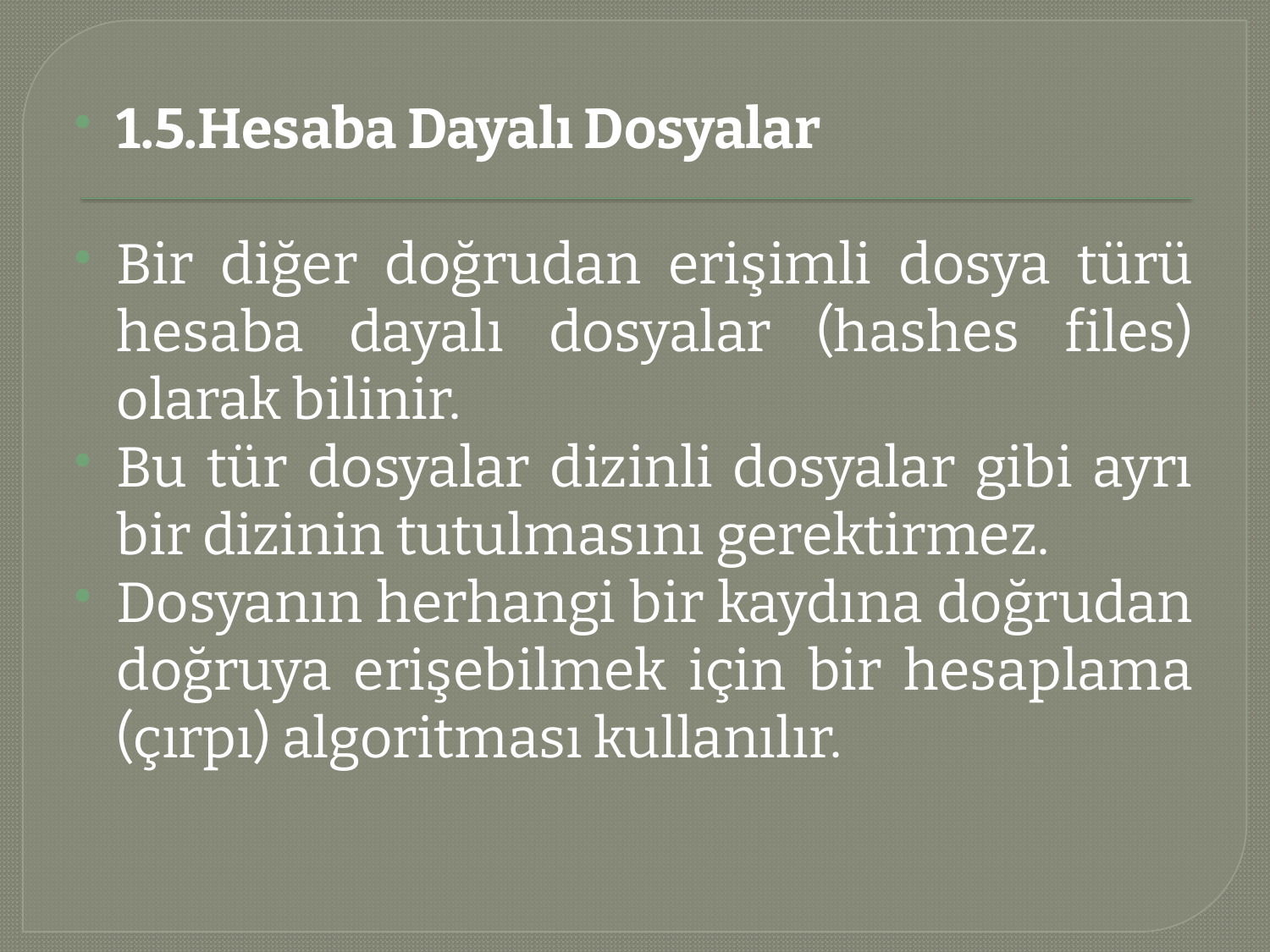

1.5.Hesaba Dayalı Dosyalar

Bir diğer doğrudan erişimli dosya türü hesaba dayalı dosyalar (hashes files) olarak bilinir.
Bu tür dosyalar dizinli dosyalar gibi ayrı bir dizinin tutulmasını gerektirmez.
Dosyanın herhangi bir kaydına doğrudan doğruya erişebilmek için bir hesaplama (çırpı) algoritması kullanılır.